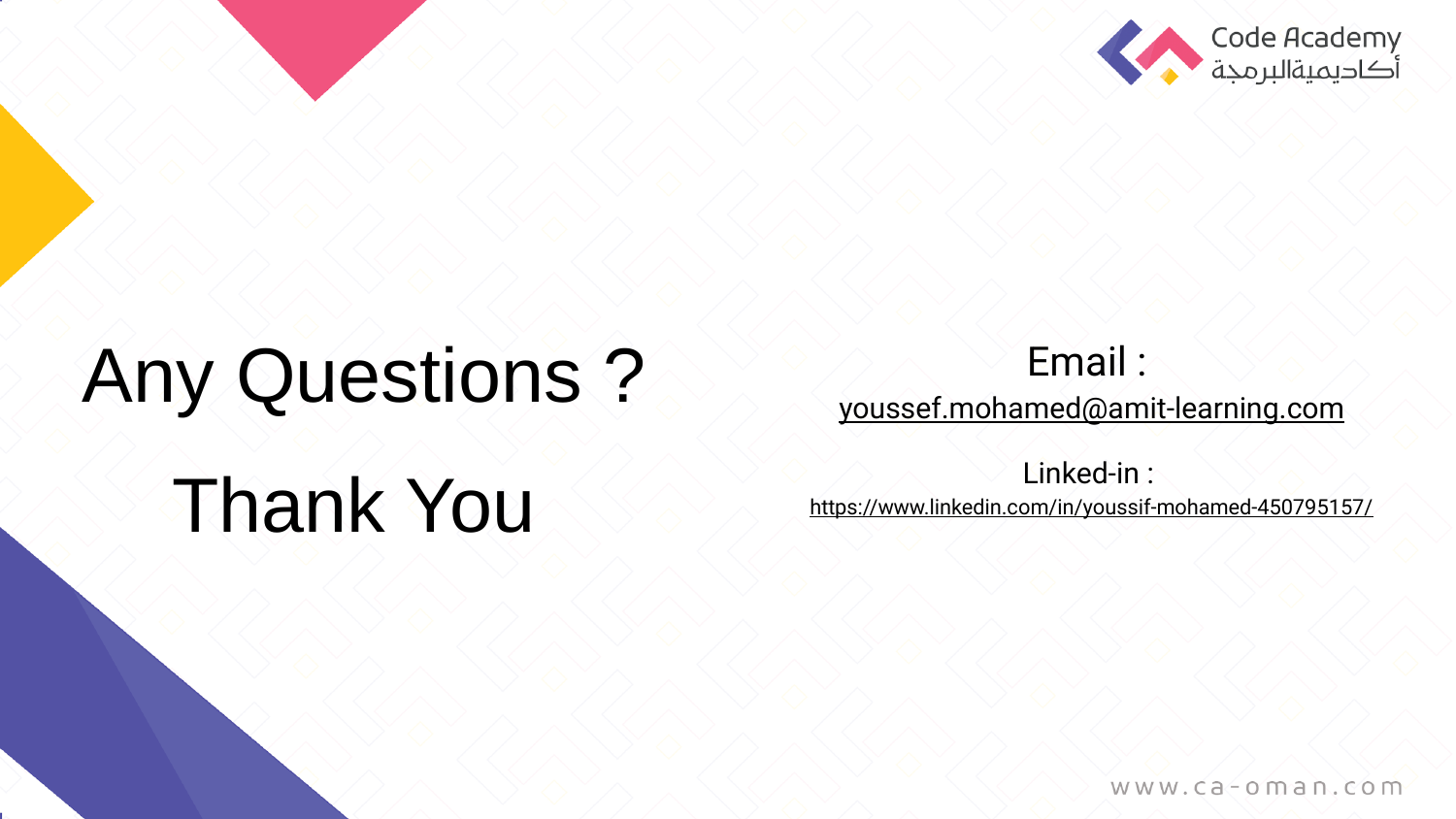

Any Questions ?
Email : youssef.mohamed@amit-learning.com
Linked-in : https://www.linkedin.com/in/youssif-mohamed-450795157/

Thank You